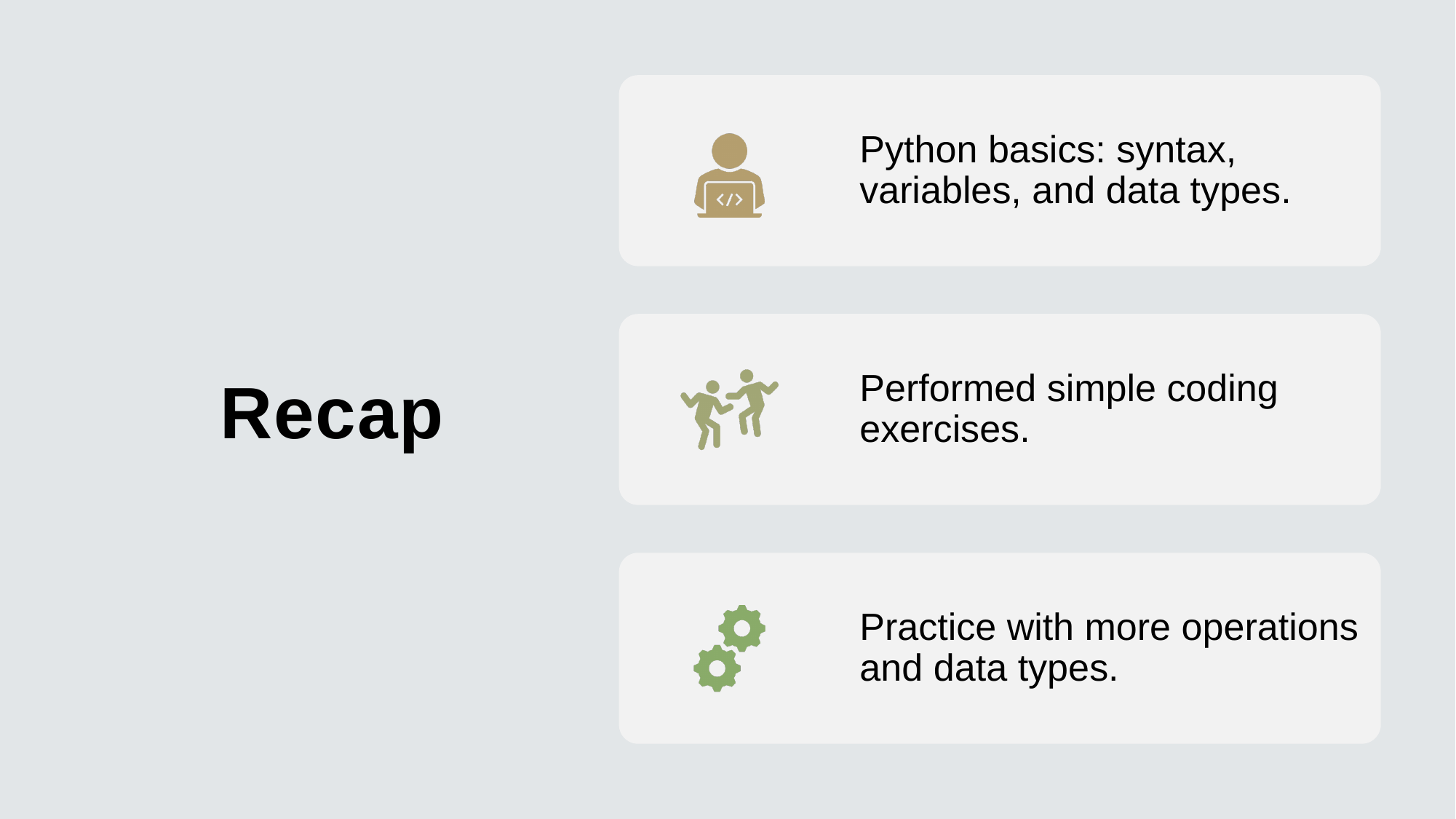

Python basics: syntax, variables, and data types.
Performed simple coding exercises.
Practice with more operations and data types.
# Recap